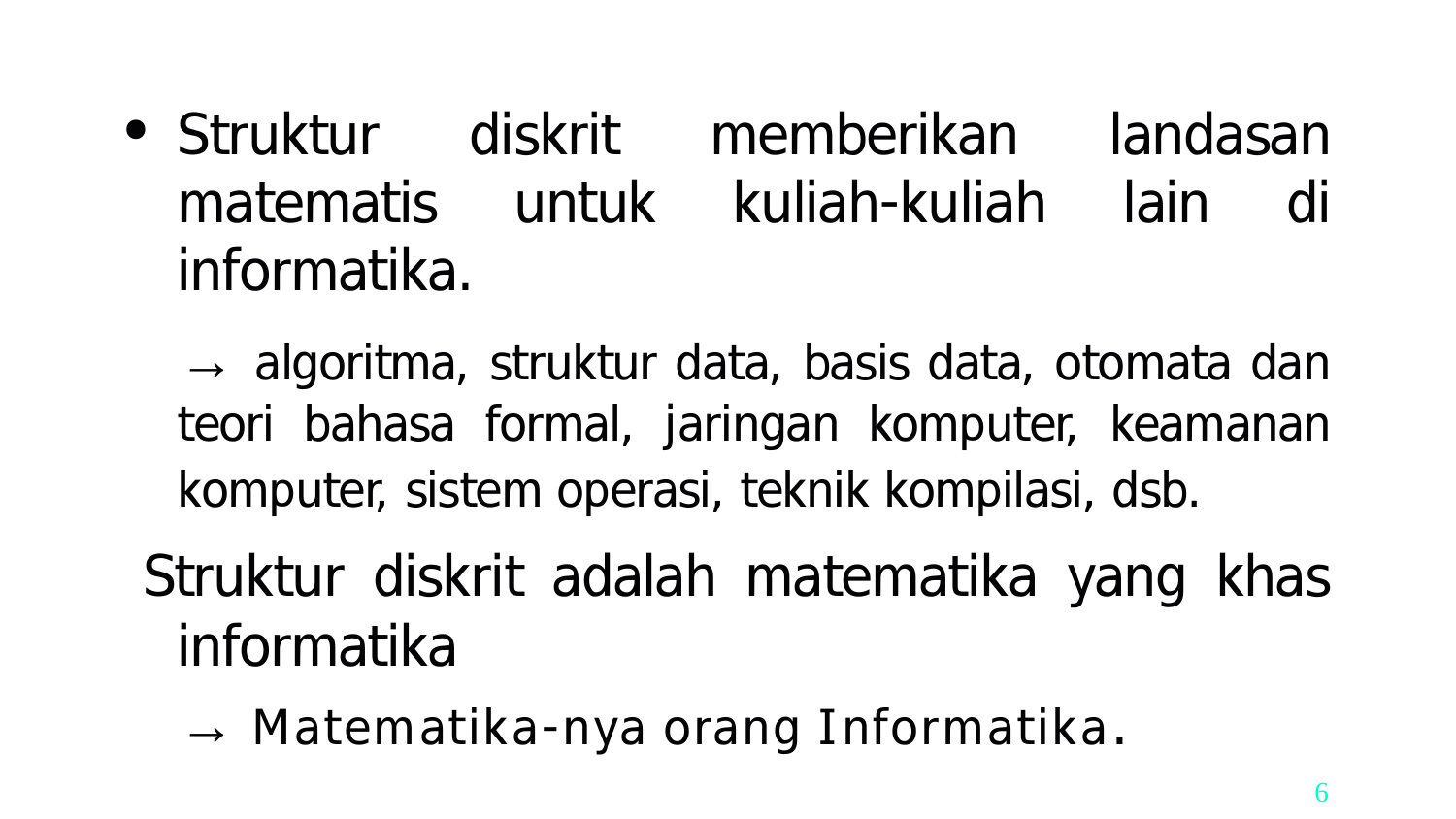

Struktur diskrit memberikan landasan matematis untuk kuliah-kuliah lain di informatika.
	→ algoritma, struktur data, basis data, otomata dan teori bahasa formal, jaringan komputer, keamanan komputer, sistem operasi, teknik kompilasi, dsb.
 Struktur diskrit adalah matematika yang khas informatika
	→ Matematika-nya orang Informatika.
6